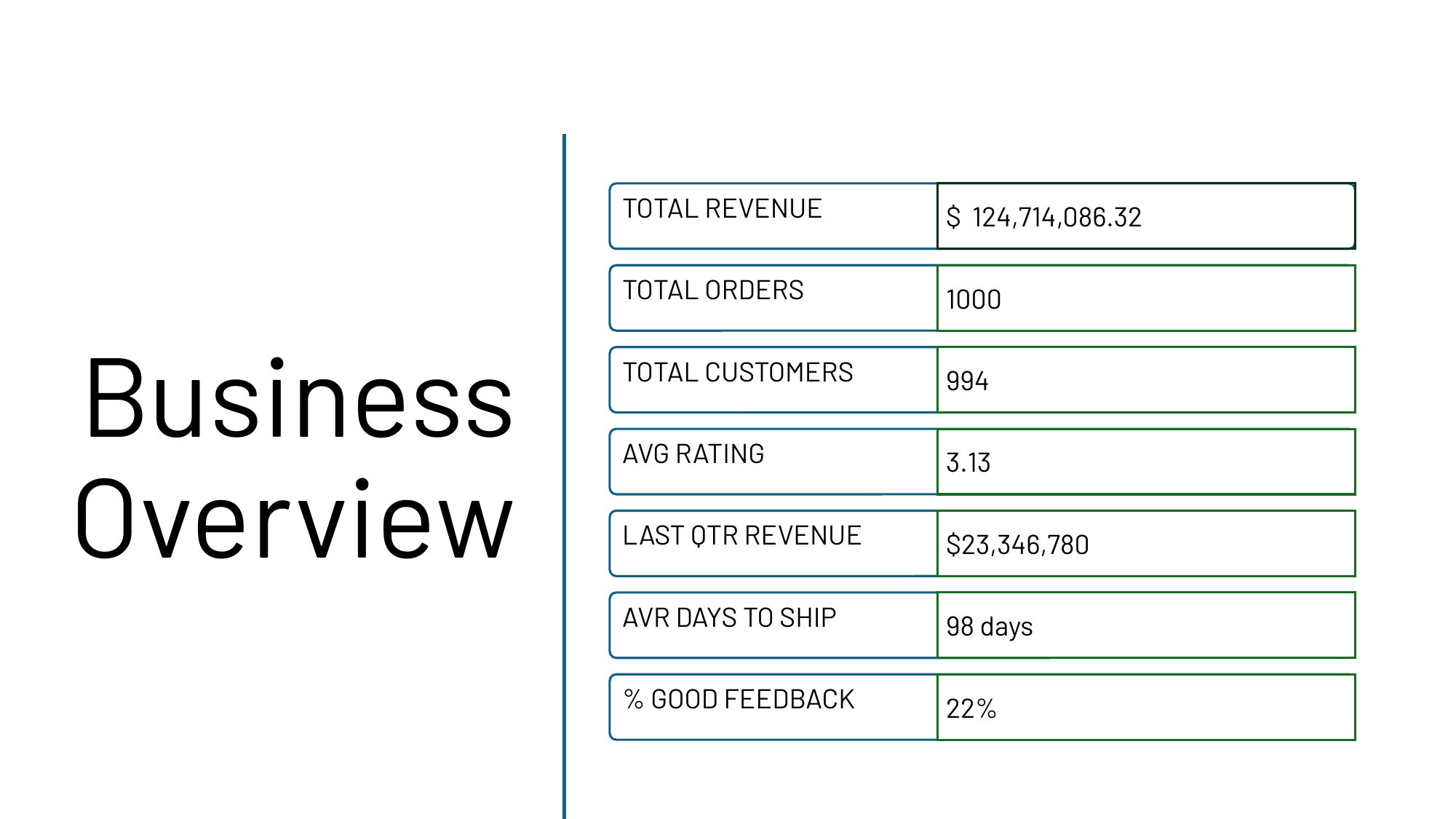

# Business Overview
TOTAL REVENUE
$  124,714,086.32
TOTAL ORDERS
1000
TOTAL CUSTOMERS
994
AVG RATING
3.13
LAST QTR REVENUE
$23,346,780
AVR DAYS TO SHIP
98 days
% GOOD FEEDBACK
22%